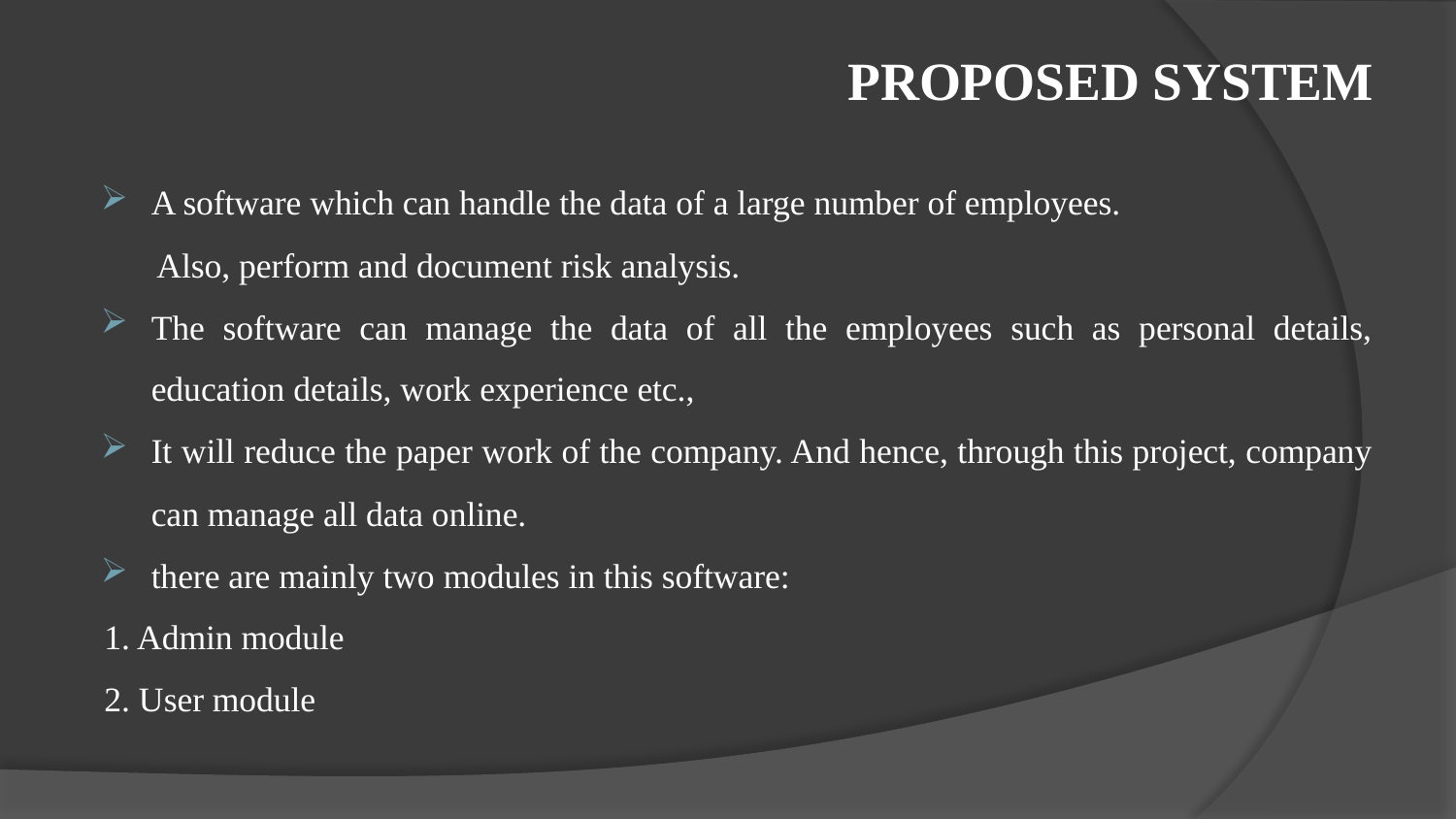

PROPOSED SYSTEM

A software which can handle the data of a large number of employees.
      Also, perform and document risk analysis.
The software can manage the data of all the employees such as personal details, education details, work experience etc.,
It will reduce the paper work of the company. And hence, through this project, company can manage all data online.
there are mainly two modules in this software:
	1. Admin module
	2. User module